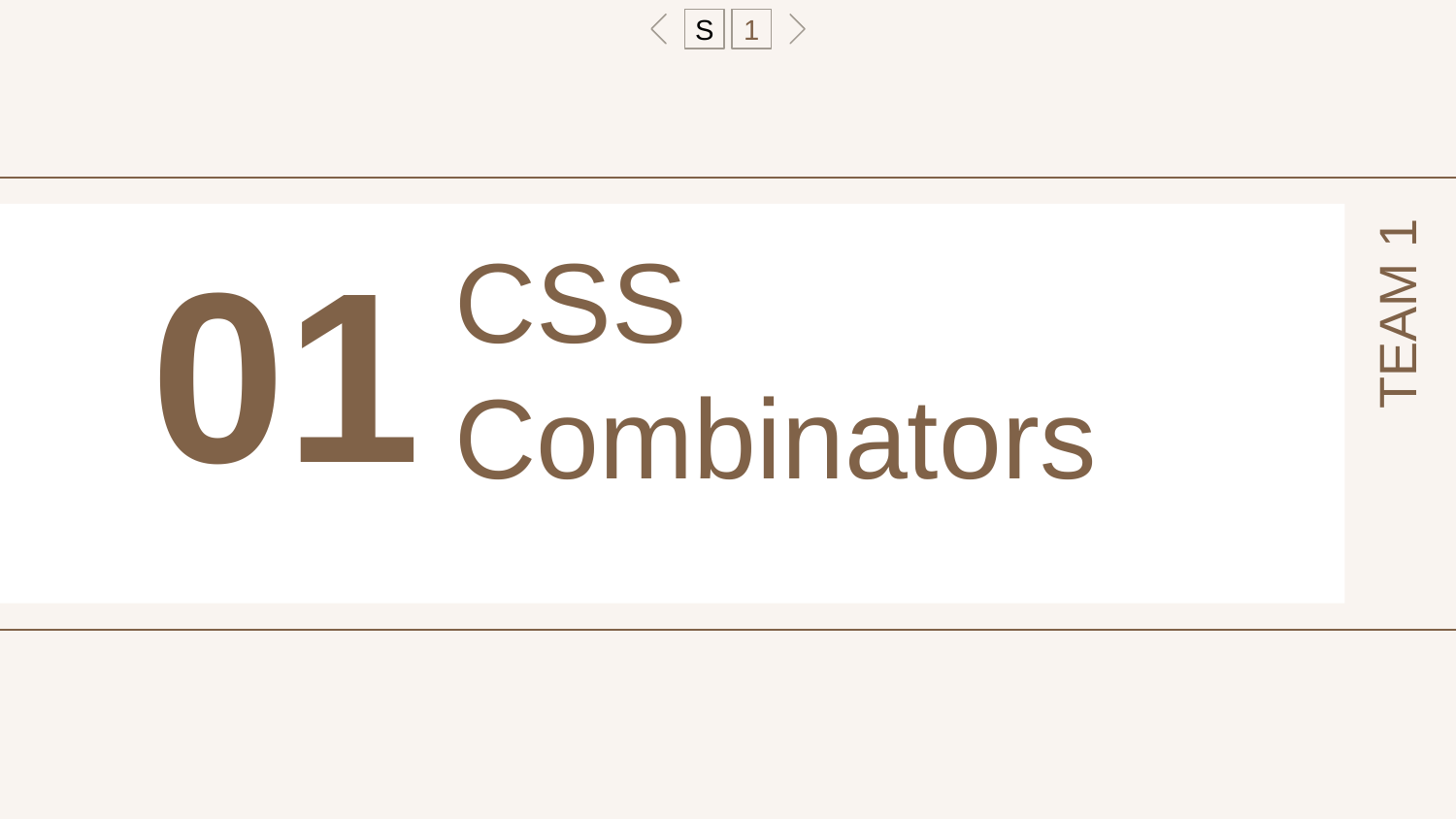

S
1

01
# CSS Combinators
TEAM 1